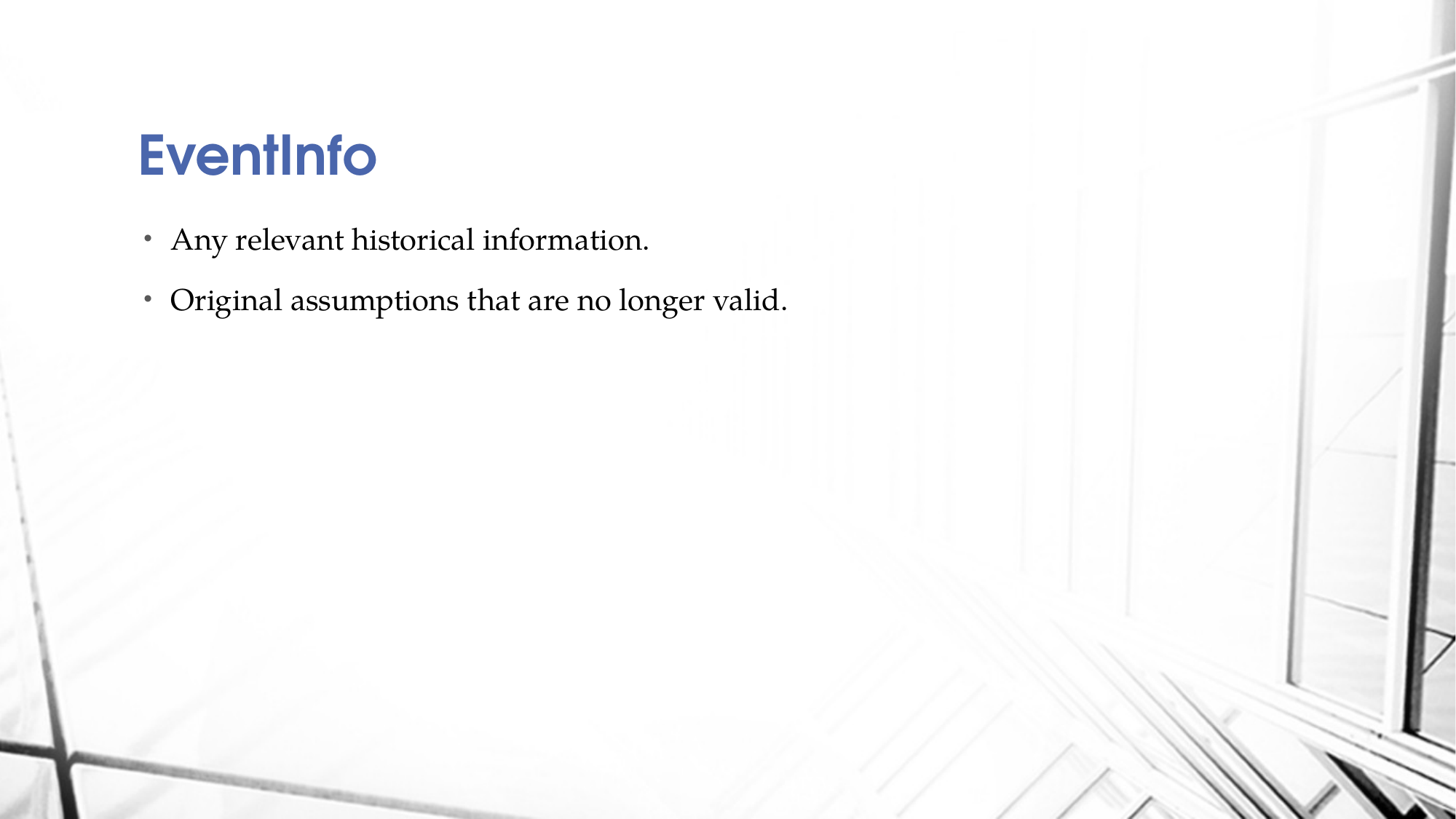

# EventInfo
Any relevant historical information.
Original assumptions that are no longer valid.